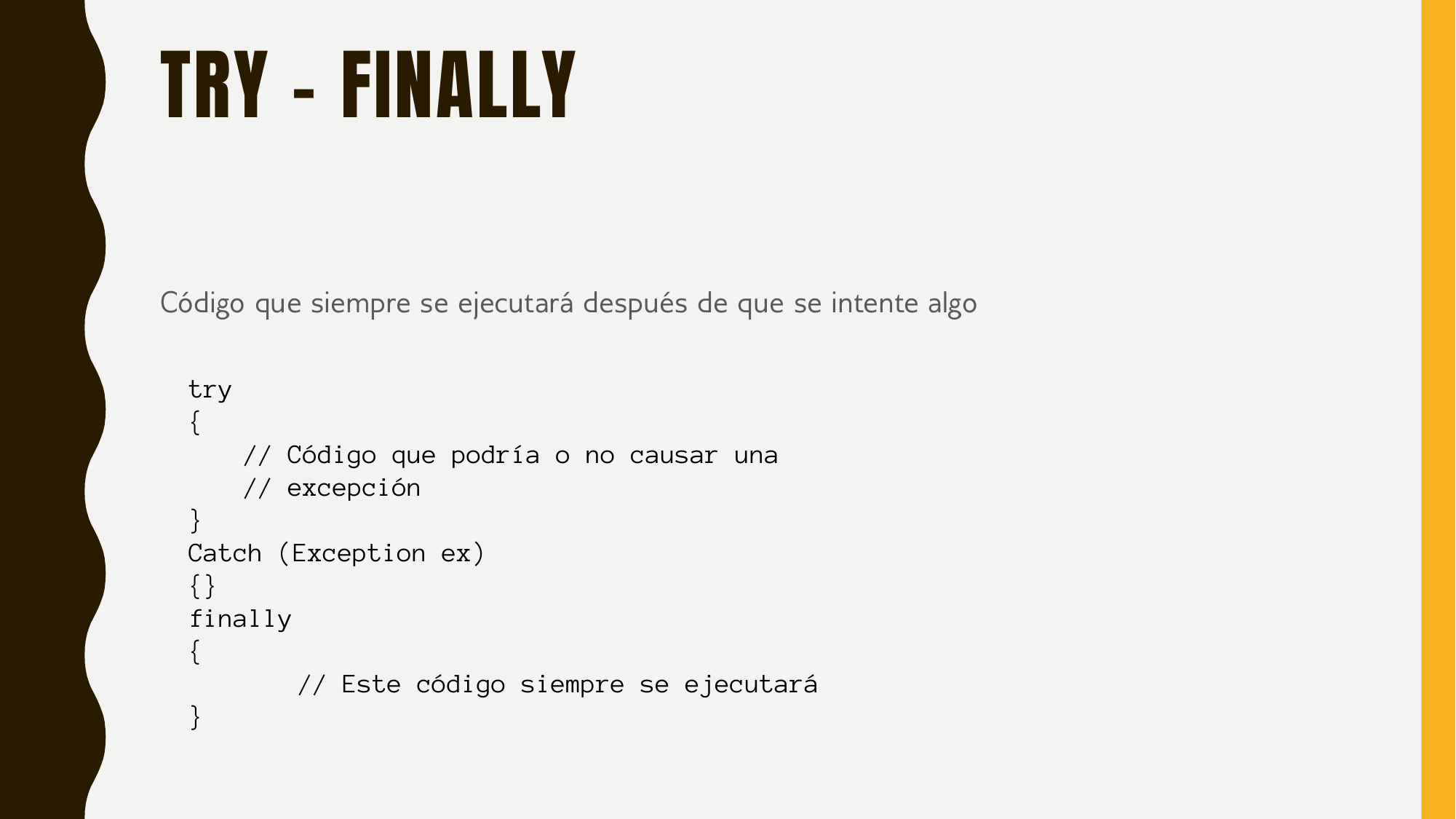

# Try - finally
Código que siempre se ejecutará después de que se intente algo

try
{
// Código que podría o no causar una
// excepción
}
Catch (Exception ex)
{}
finally
{
	// Este código siempre se ejecutará
}